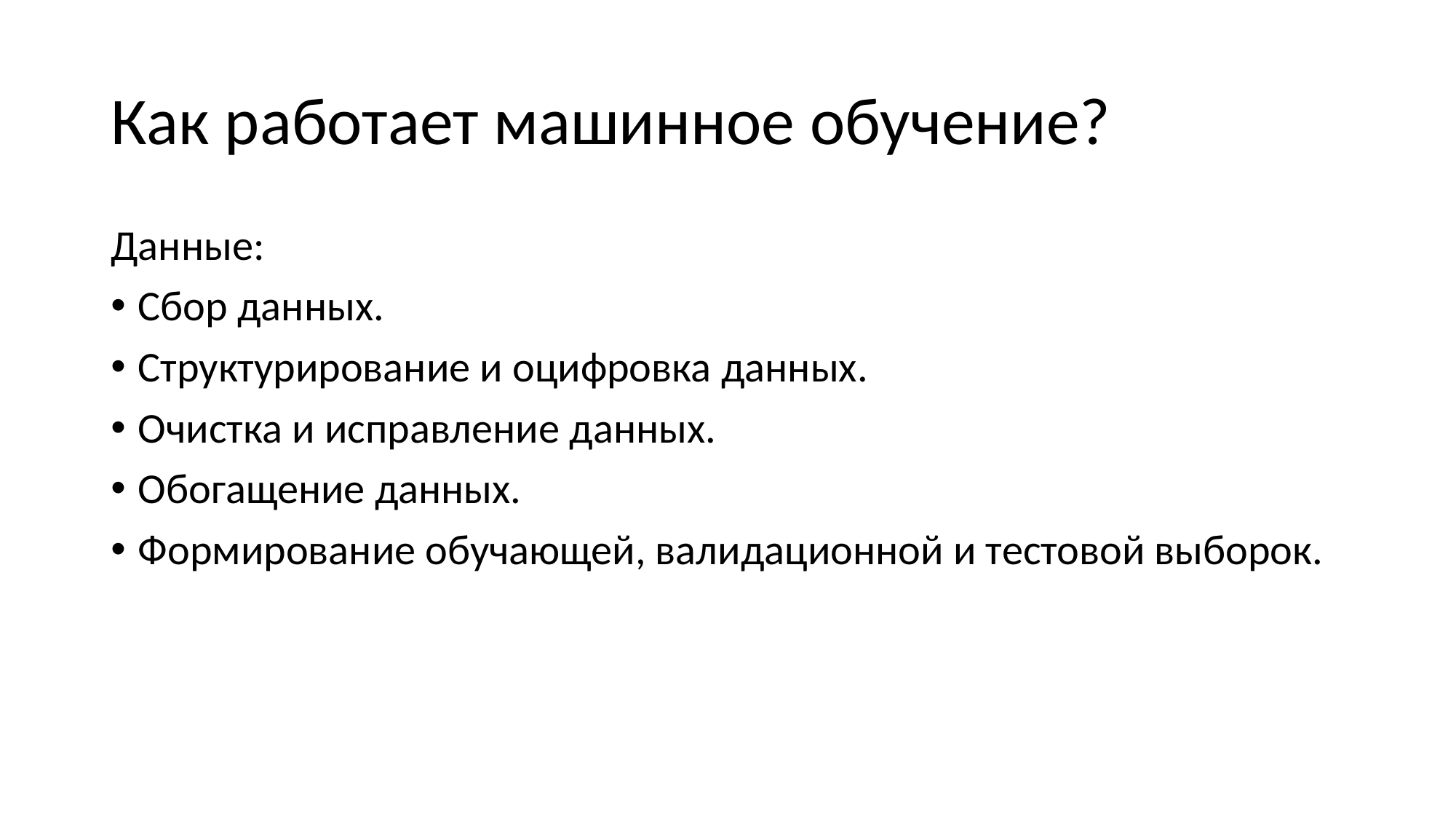

# Как работает машинное обучение?
Данные:
Сбор данных.
Структурирование и оцифровка данных.
Очистка и исправление данных.
Обогащение данных.
Формирование обучающей, валидационной и тестовой выборок.